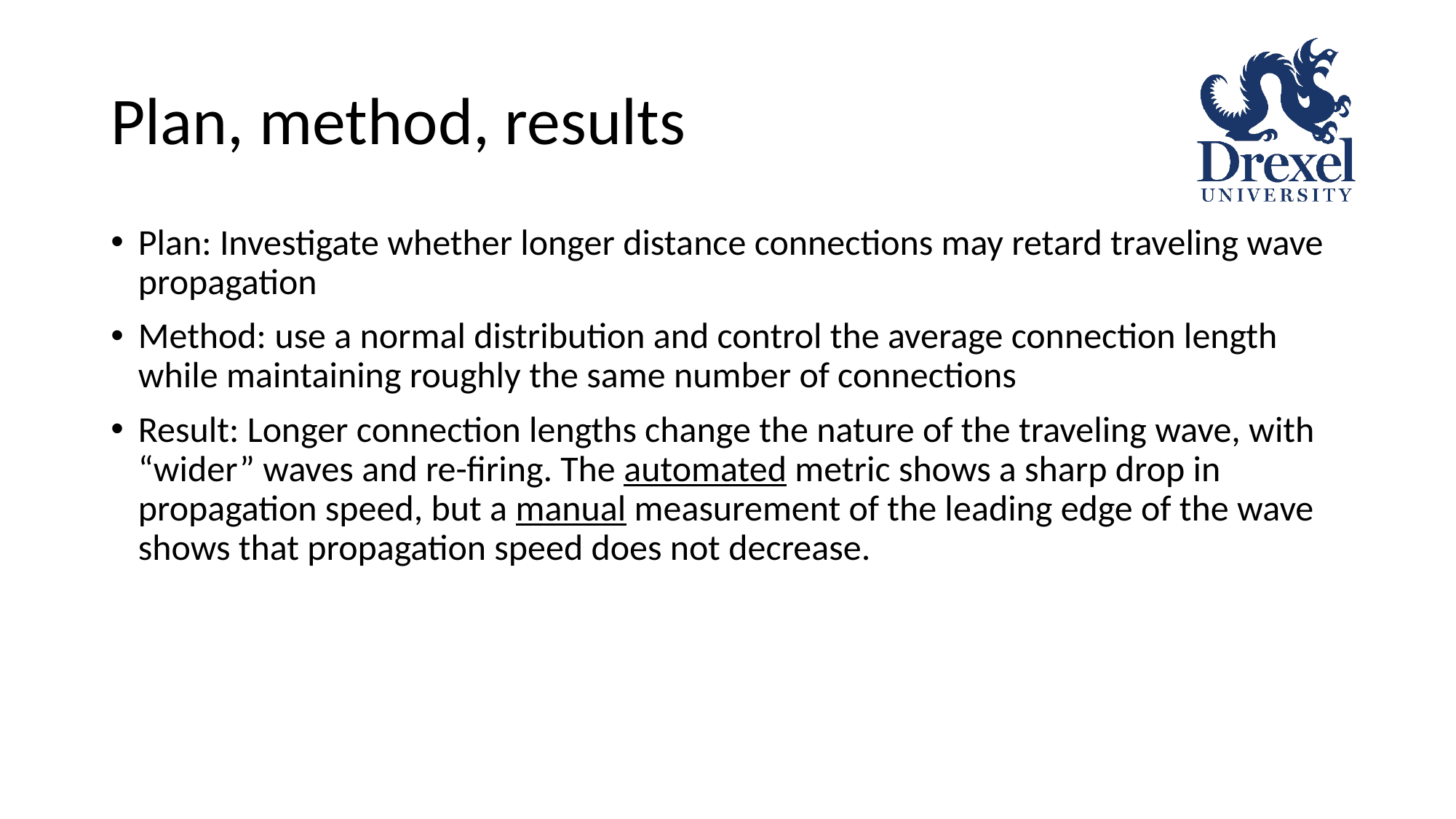

# Plan, method, results
Plan: Investigate whether longer distance connections may retard traveling wave propagation
Method: use a normal distribution and control the average connection length while maintaining roughly the same number of connections
Result: Longer connection lengths change the nature of the traveling wave, with “wider” waves and re-firing. The automated metric shows a sharp drop in propagation speed, but a manual measurement of the leading edge of the wave shows that propagation speed does not decrease.